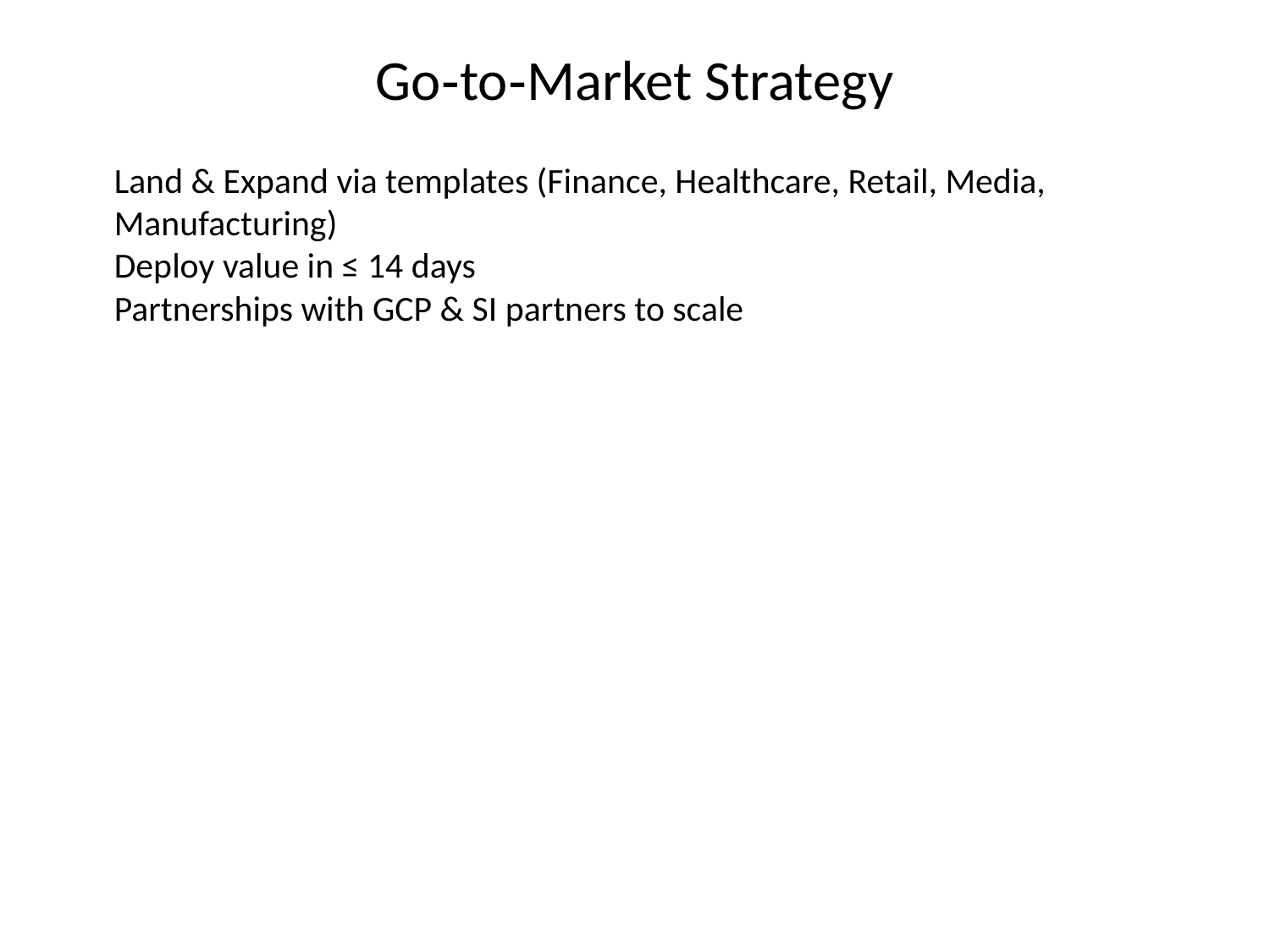

Go‑to‑Market Strategy
Land & Expand via templates (Finance, Healthcare, Retail, Media, Manufacturing)
Deploy value in ≤ 14 days
Partnerships with GCP & SI partners to scale